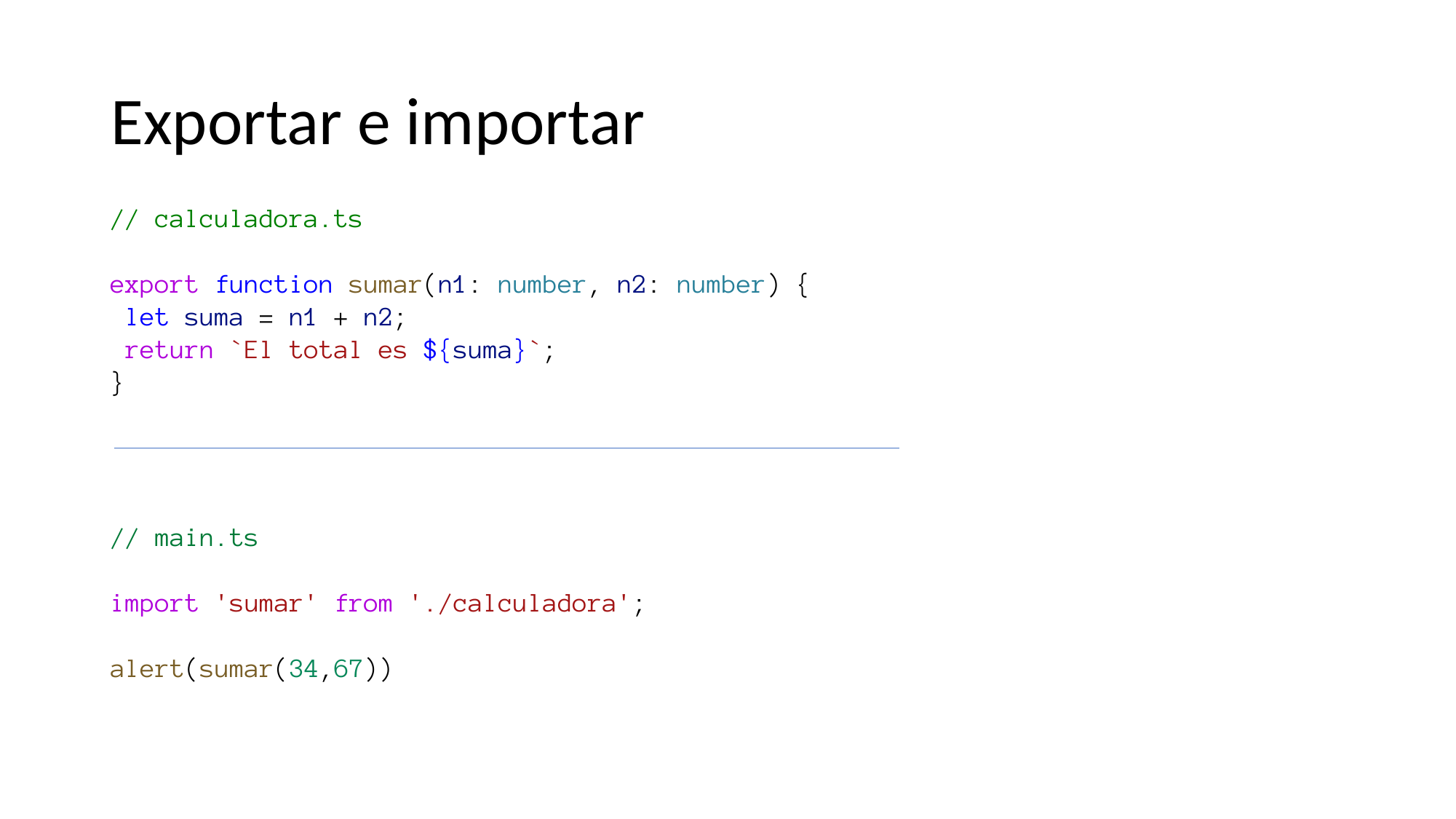

# Exportar e importar
// calculadora.ts
export function sumar(n1: number, n2: number) {
 let suma = n1 + n2;
 return `El total es ${suma}`;
}
// main.ts

import 'sumar' from './calculadora';
alert(sumar(34,67))